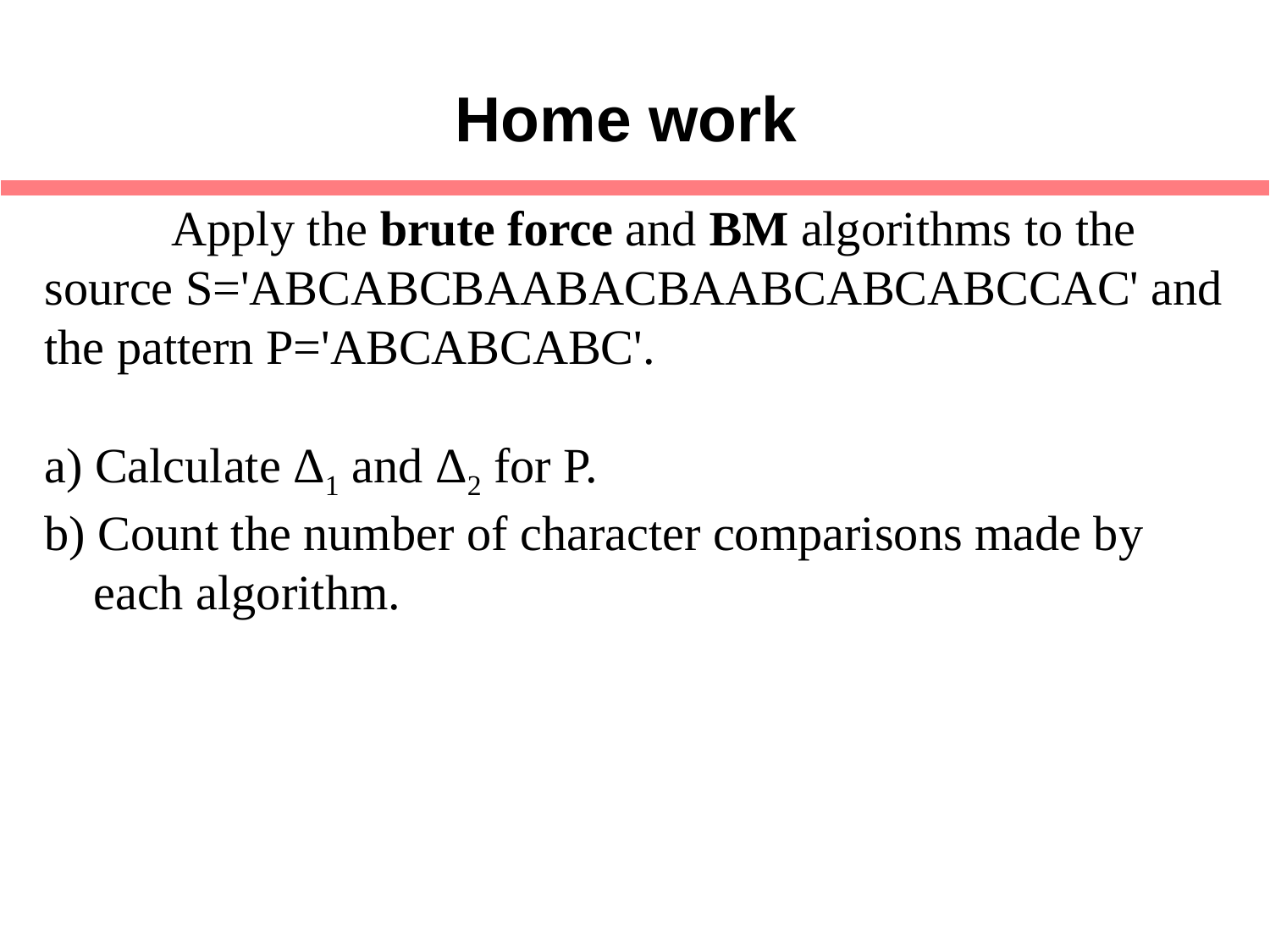

# Home work
	Apply the brute force and BM algorithms to the source S='ABCABCBAABACBAABCABCABCCAC' and the pattern P='ABCABCABC'.

a) Calculate Δ1 and Δ2 for P.
b) Count the number of character comparisons made by
    each algorithm.